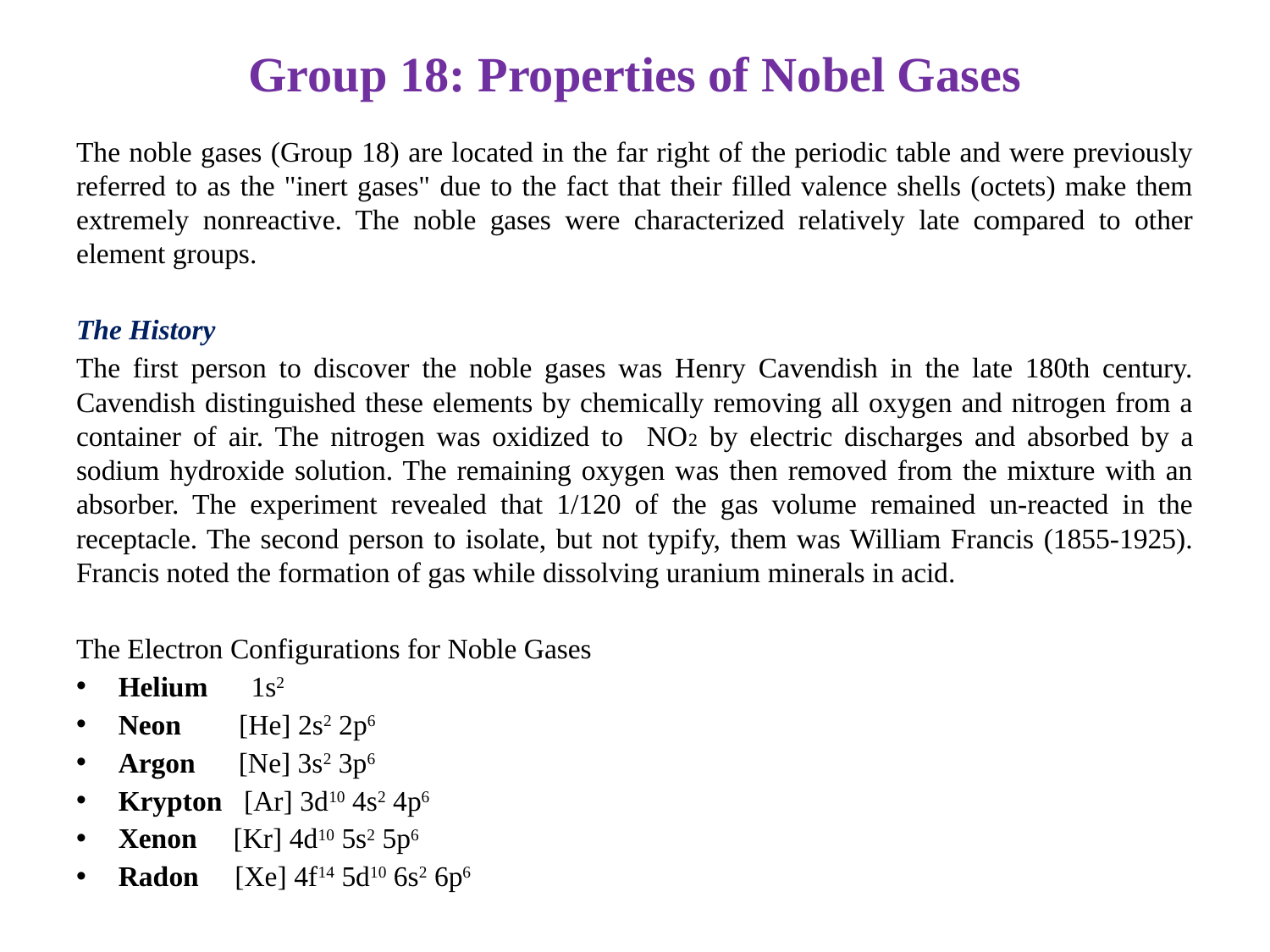

# Group 18: Properties of Nobel Gases
The noble gases (Group 18) are located in the far right of the periodic table and were previously referred to as the "inert gases" due to the fact that their filled valence shells (octets) make them extremely nonreactive. The noble gases were characterized relatively late compared to other element groups.

The History
The first person to discover the noble gases was Henry Cavendish in the late 180th century. Cavendish distinguished these elements by chemically removing all oxygen and nitrogen from a container of air. The nitrogen was oxidized to  NO2 by electric discharges and absorbed by a sodium hydroxide solution. The remaining oxygen was then removed from the mixture with an absorber. The experiment revealed that 1/120 of the gas volume remained un-reacted in the receptacle. The second person to isolate, but not typify, them was William Francis (1855-1925). Francis noted the formation of gas while dissolving uranium minerals in acid.

The Electron Configurations for Noble Gases
Helium      1s2
Neon        [He] 2s2 2p6
Argon      [Ne] 3s2 3p6
Krypton   [Ar] 3d10 4s2 4p6
Xenon     [Kr] 4d10 5s2 5p6
Radon     [Xe] 4f14 5d10 6s2 6p6